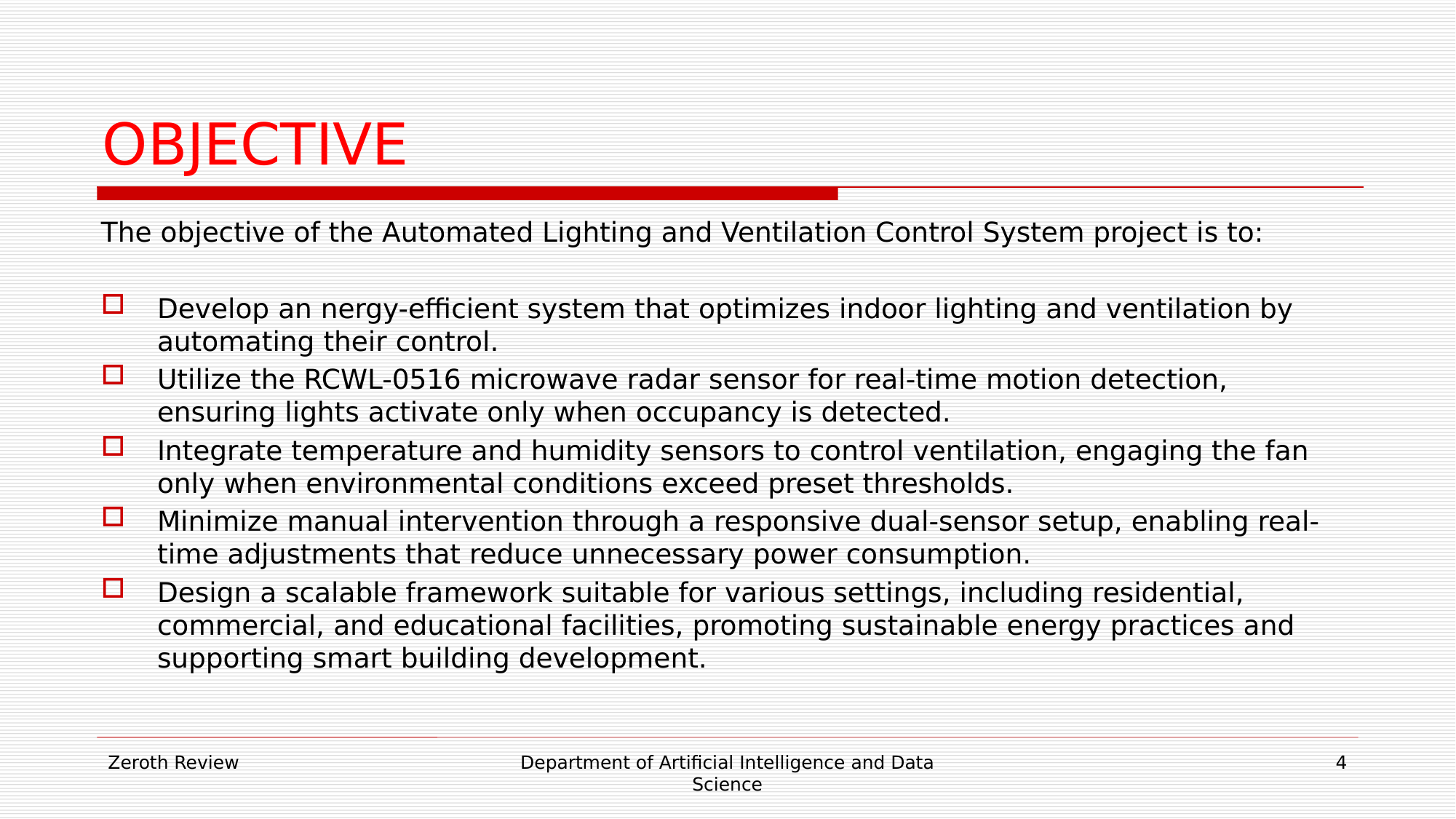

# OBJECTIVE
The objective of the Automated Lighting and Ventilation Control System project is to:

Develop an nergy-efficient system that optimizes indoor lighting and ventilation by automating their control.
Utilize the RCWL-0516 microwave radar sensor for real-time motion detection, ensuring lights activate only when occupancy is detected.
Integrate temperature and humidity sensors to control ventilation, engaging the fan only when environmental conditions exceed preset thresholds.
Minimize manual intervention through a responsive dual-sensor setup, enabling real-time adjustments that reduce unnecessary power consumption.
Design a scalable framework suitable for various settings, including residential, commercial, and educational facilities, promoting sustainable energy practices and supporting smart building development.

Zeroth Review
Department of Artificial Intelligence and Data Science
4